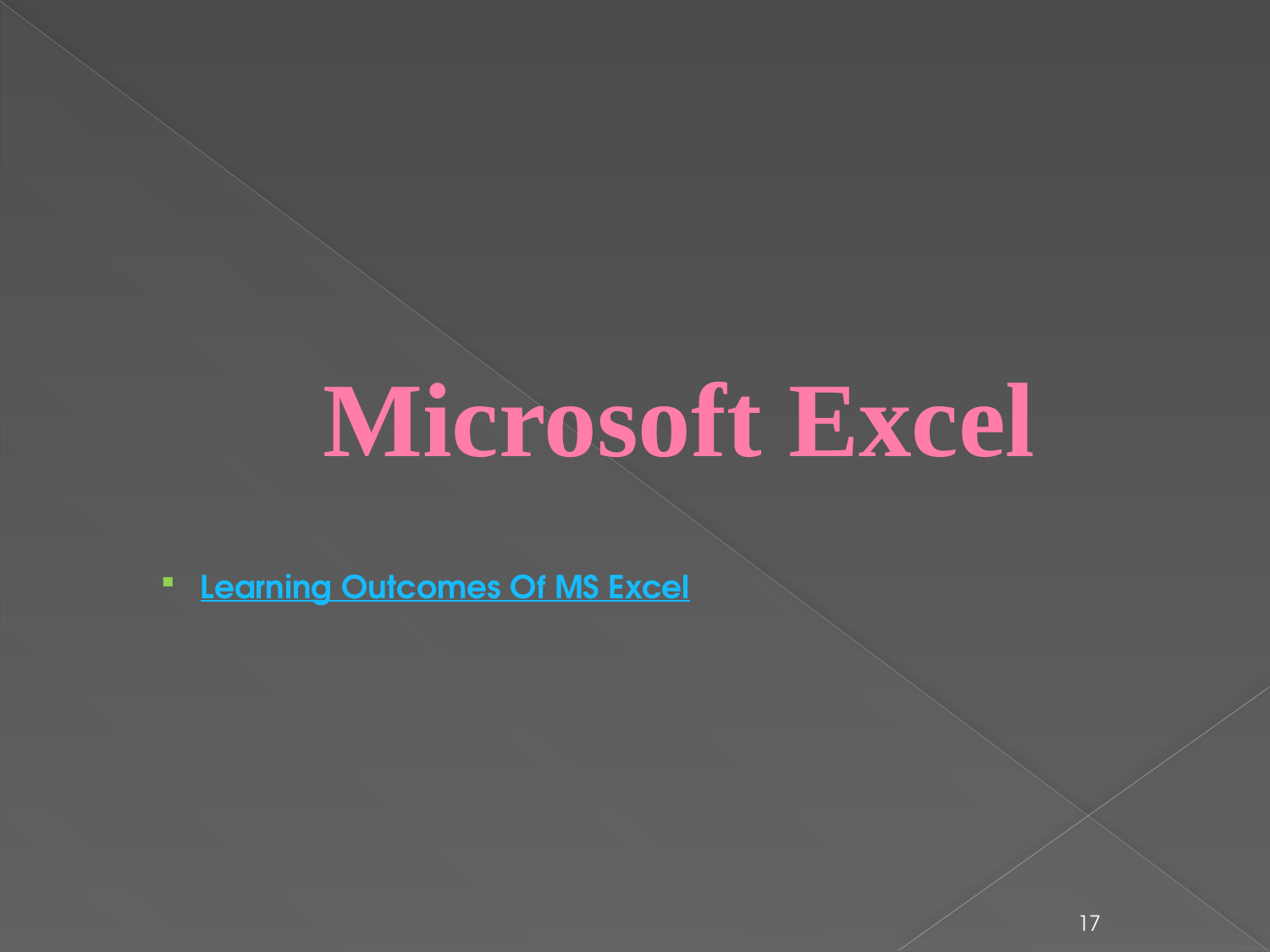

# Microsoft Excel
Learning Outcomes Of MS Excel
17